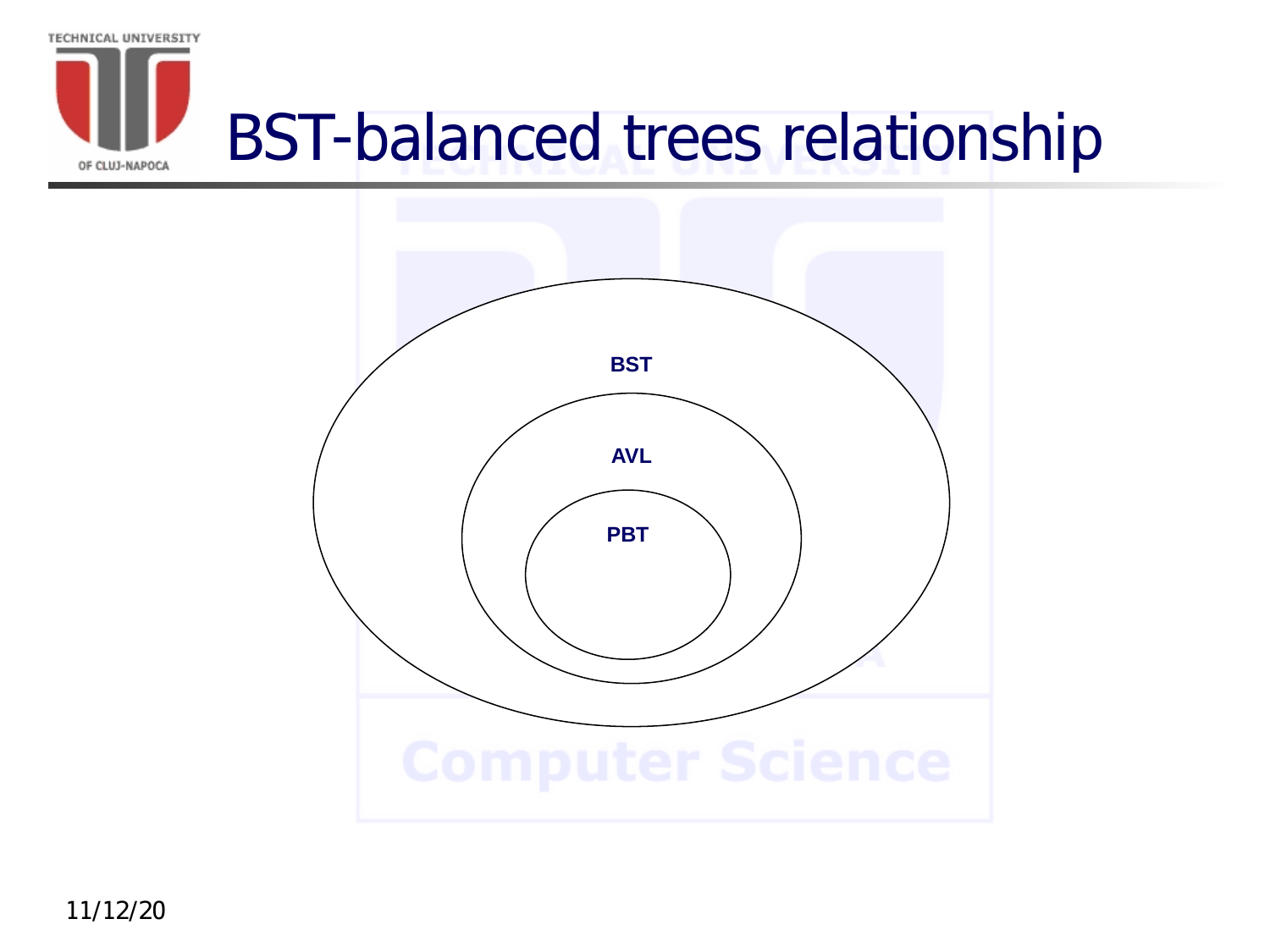

# BST-balanced trees relationship
BST
AVL
PBT
11/12/20